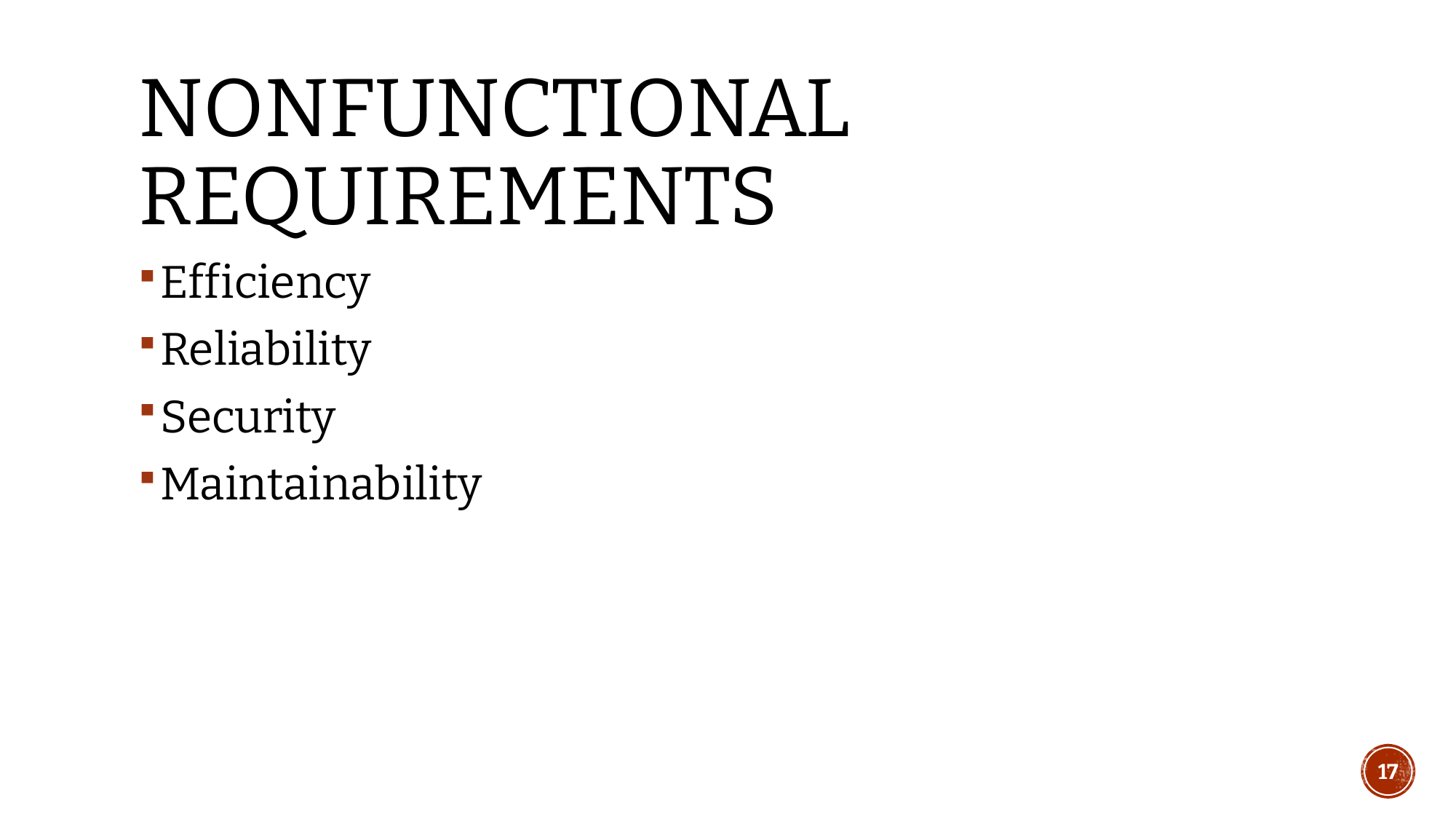

# Nonfunctional requirements
Efficiency
Reliability
Security
Maintainability

17